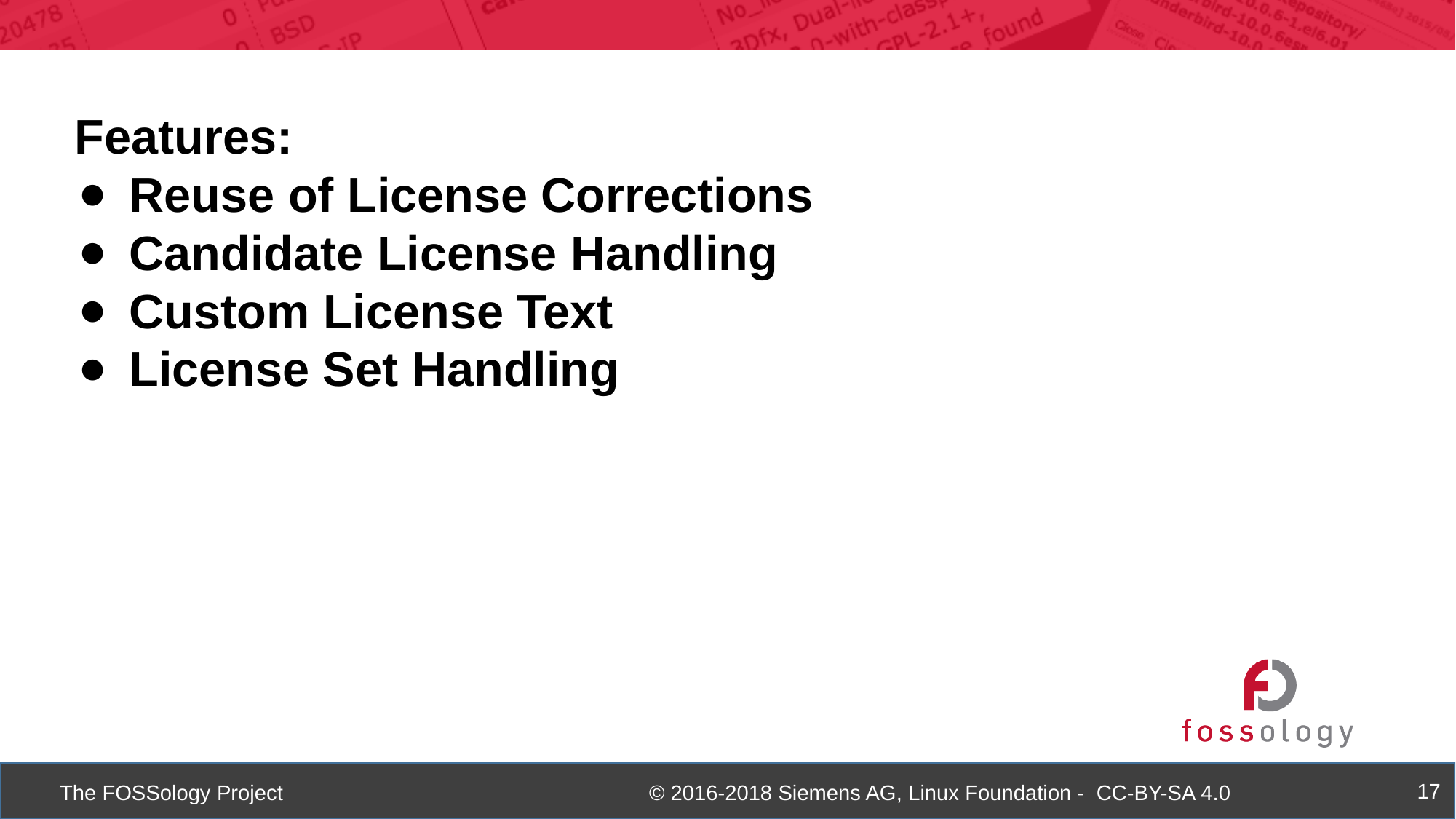

Features:
Reuse of License Corrections
Candidate License Handling
Custom License Text
License Set Handling